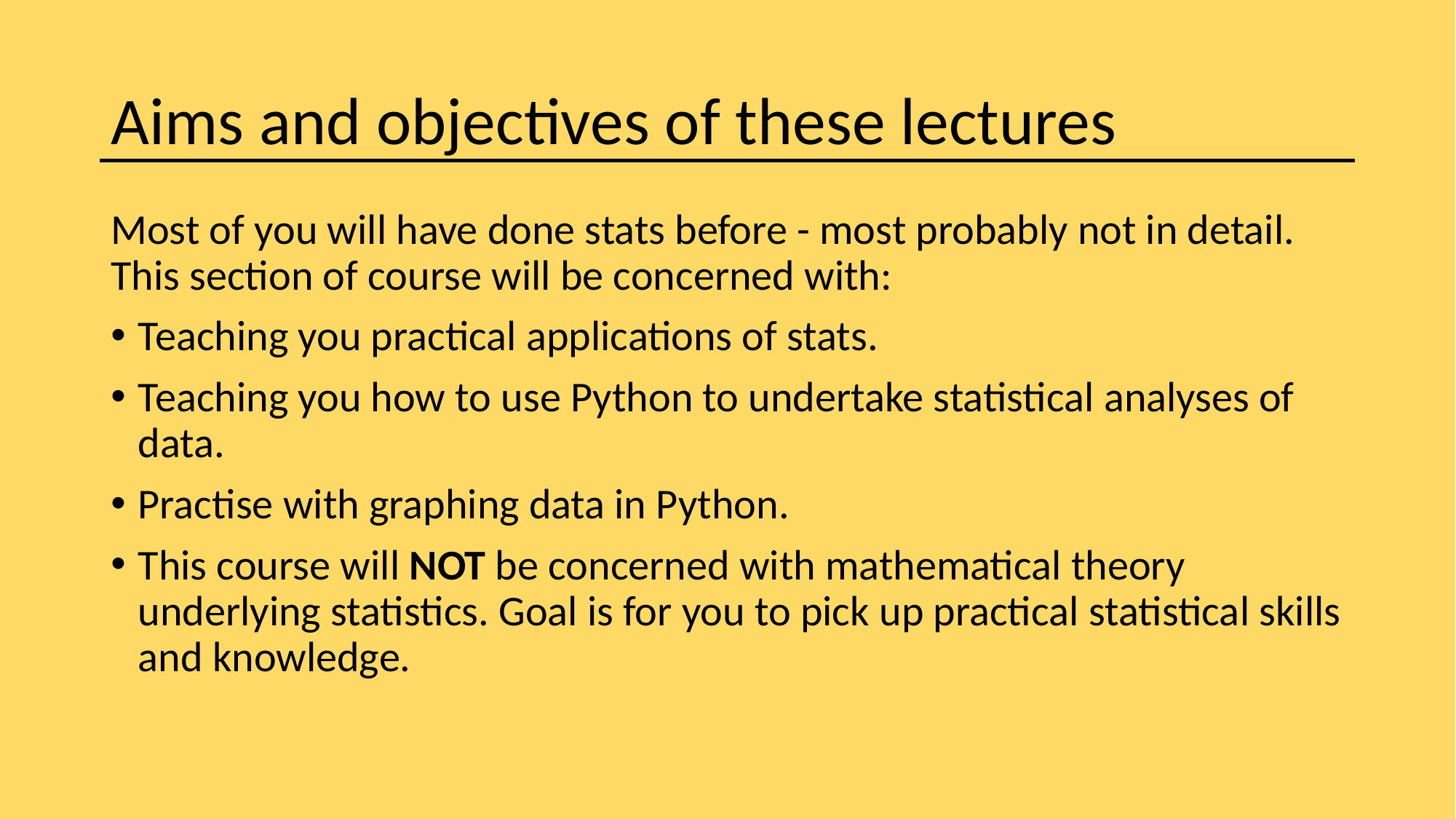

# Aims and objectives of these lectures
Most of you will have done stats before - most probably not in detail. This section of course will be concerned with:
Teaching you practical applications of stats.
Teaching you how to use Python to undertake statistical analyses of data.
Practise with graphing data in Python.
This course will NOT be concerned with mathematical theory underlying statistics. Goal is for you to pick up practical statistical skills and knowledge.